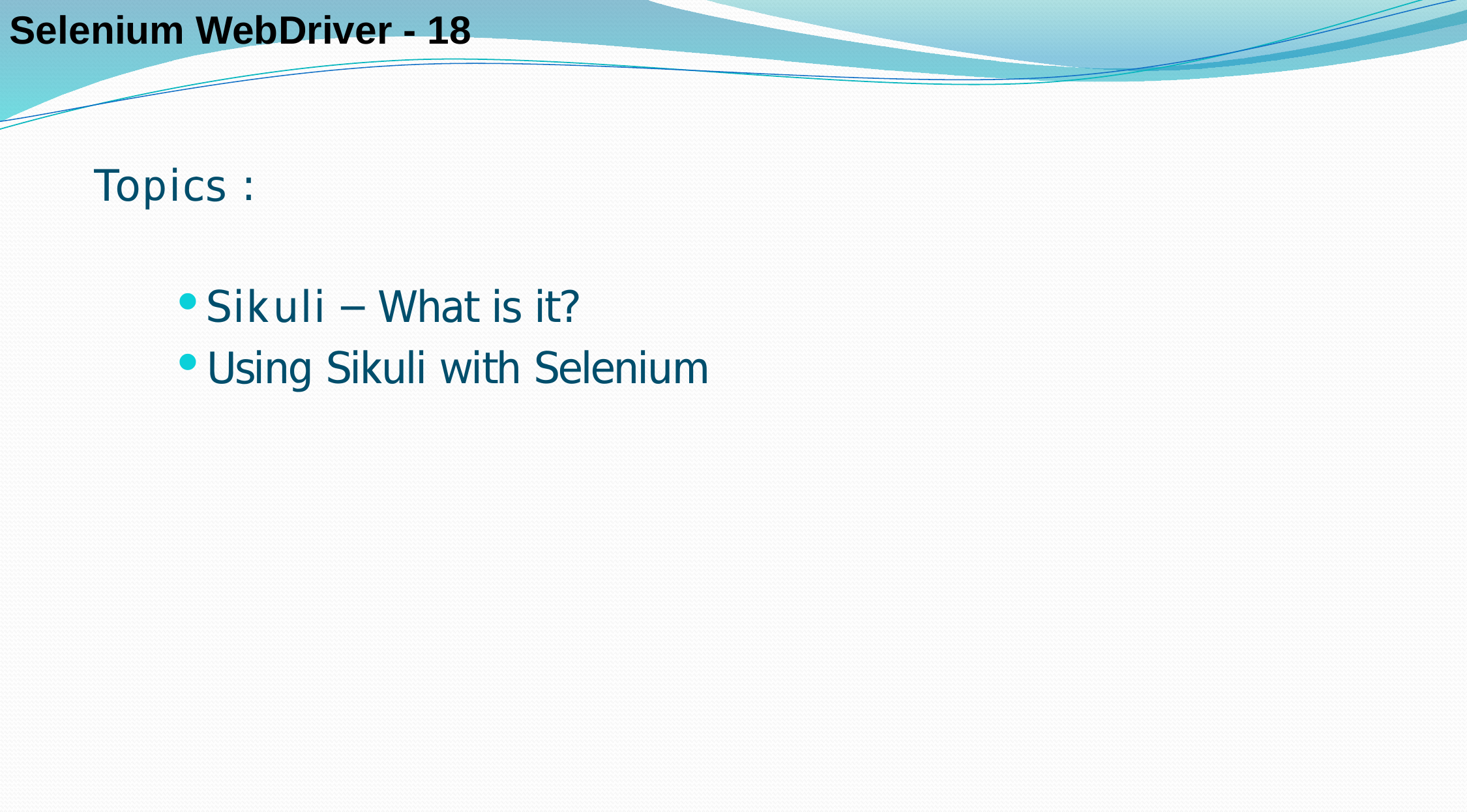

Selenium WebDriver - 18

Topics :

Sikuli – What is it?
Using Sikuli with Selenium